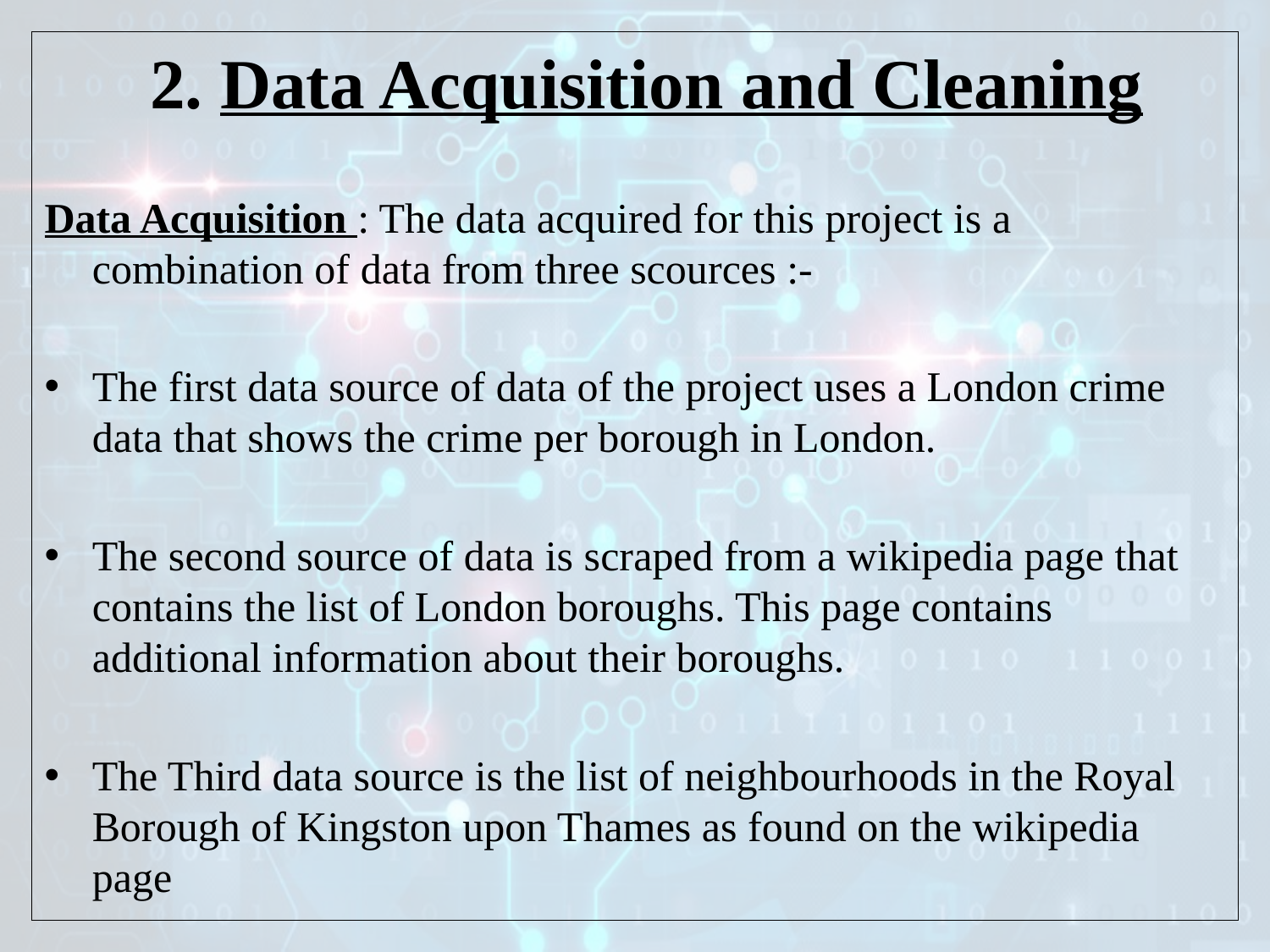

2. Data Acquisition and Cleaning

Data Acquisition : The data acquired for this project is a combination of data from three scources :-

The first data source of data of the project uses a London crime data that shows the crime per borough in London.

The second source of data is scraped from a wikipedia page that contains the list of London boroughs. This page contains additional information about their boroughs.

The Third data source is the list of neighbourhoods in the Royal Borough of Kingston upon Thames as found on the wikipedia page